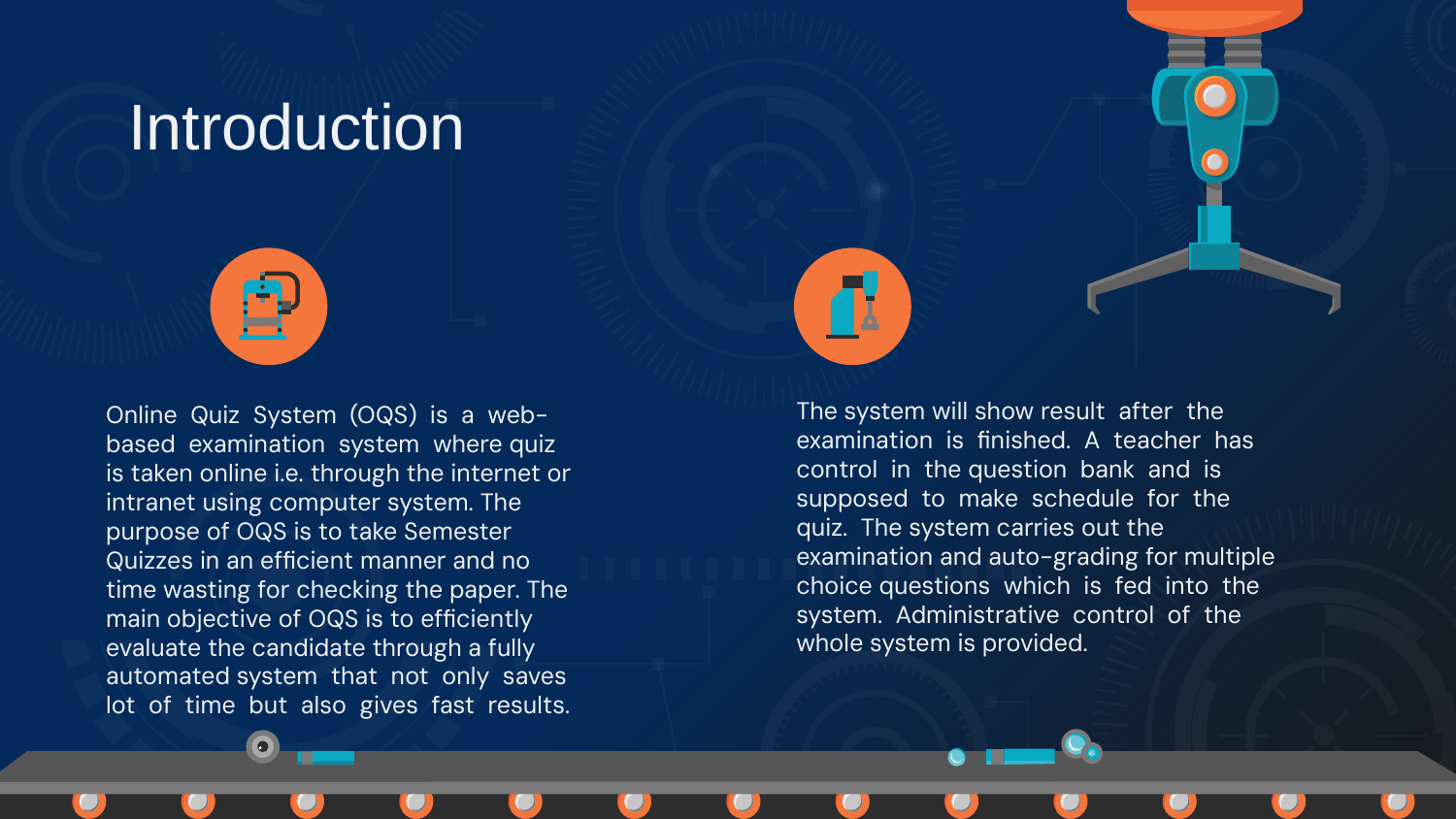

# Introduction

The system will show result  after  the  examination  is  finished.  A  teacher  has  control  in  the question  bank  and  is  supposed  to  make  schedule  for  the  quiz.  The system carries out the examination and auto-grading for multiple choice questions  which  is  fed  into  the  system.  Administrative  control  of  the whole system is provided.
Online  Quiz  System  (OQS)  is  a  web-based  examination  system  where quiz is taken online i.e. through the internet or intranet using computer system. The purpose of OQS is to take Semester Quizzes in an efficient manner and no time wasting for checking the paper. The main objective of OQS is to efficiently evaluate the candidate through a fully automated system  that  not  only  saves  lot  of  time  but  also  gives  fast  results.